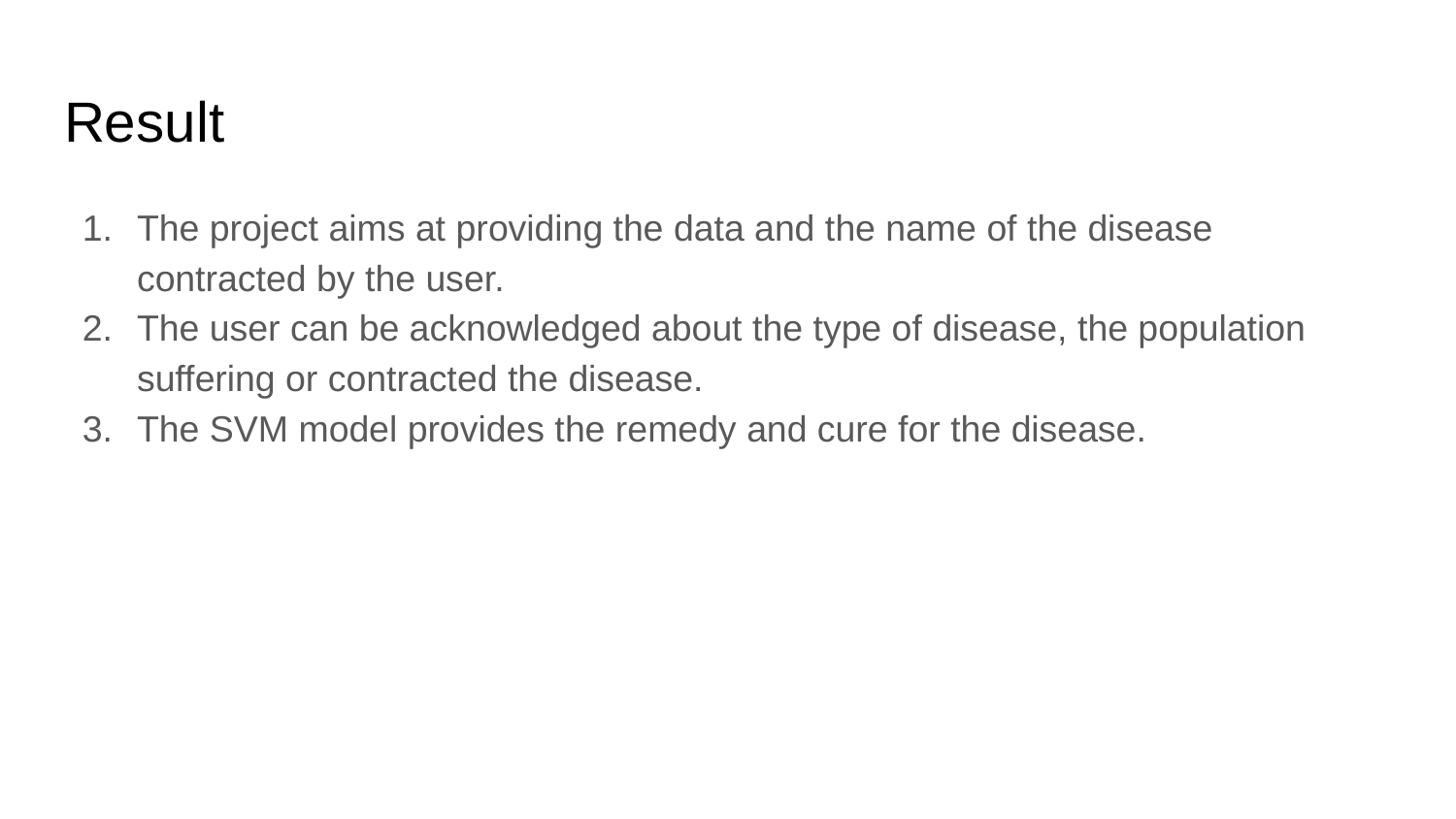

# Result
The project aims at providing the data and the name of the disease contracted by the user.
The user can be acknowledged about the type of disease, the population suffering or contracted the disease.
The SVM model provides the remedy and cure for the disease.